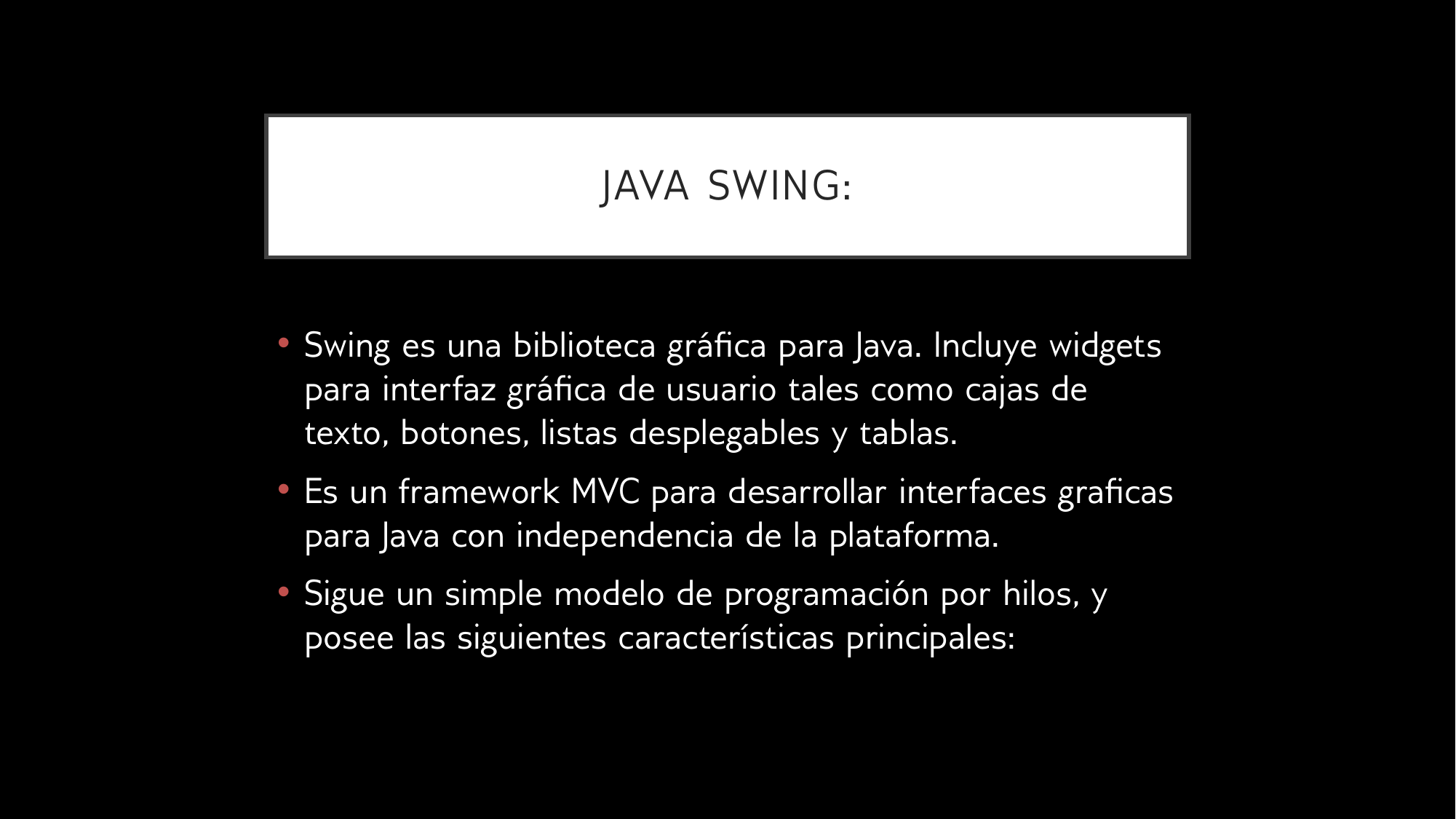

# JAVA SWING:
Swing es una biblioteca gráfica para Java. Incluye widgets para interfaz gráfica de usuario tales como cajas de texto, botones, listas desplegables y tablas.
Es un framework MVC para desarrollar interfaces graficas para Java con independencia de la plataforma.
Sigue un simple modelo de programación por hilos, y posee las siguientes características principales: